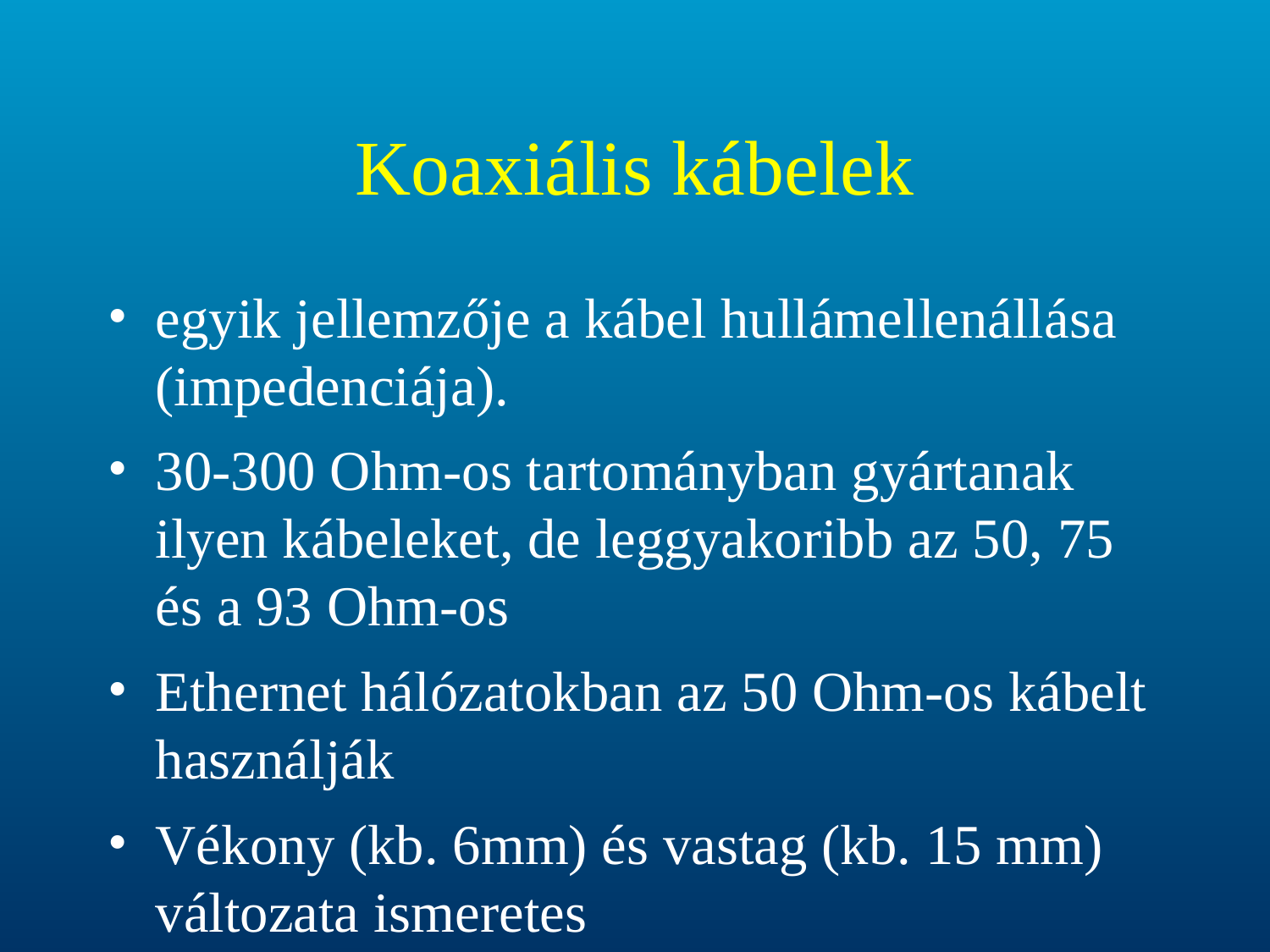

# Koaxiális kábelek
egyik jellemzője a kábel hullámellenállása (impedenciája).
30-300 Ohm-os tartományban gyártanak ilyen kábeleket, de leggyakoribb az 50, 75 és a 93 Ohm-os
Ethernet hálózatokban az 50 Ohm-os kábelt használják
Vékony (kb. 6mm) és vastag (kb. 15 mm) változata ismeretes